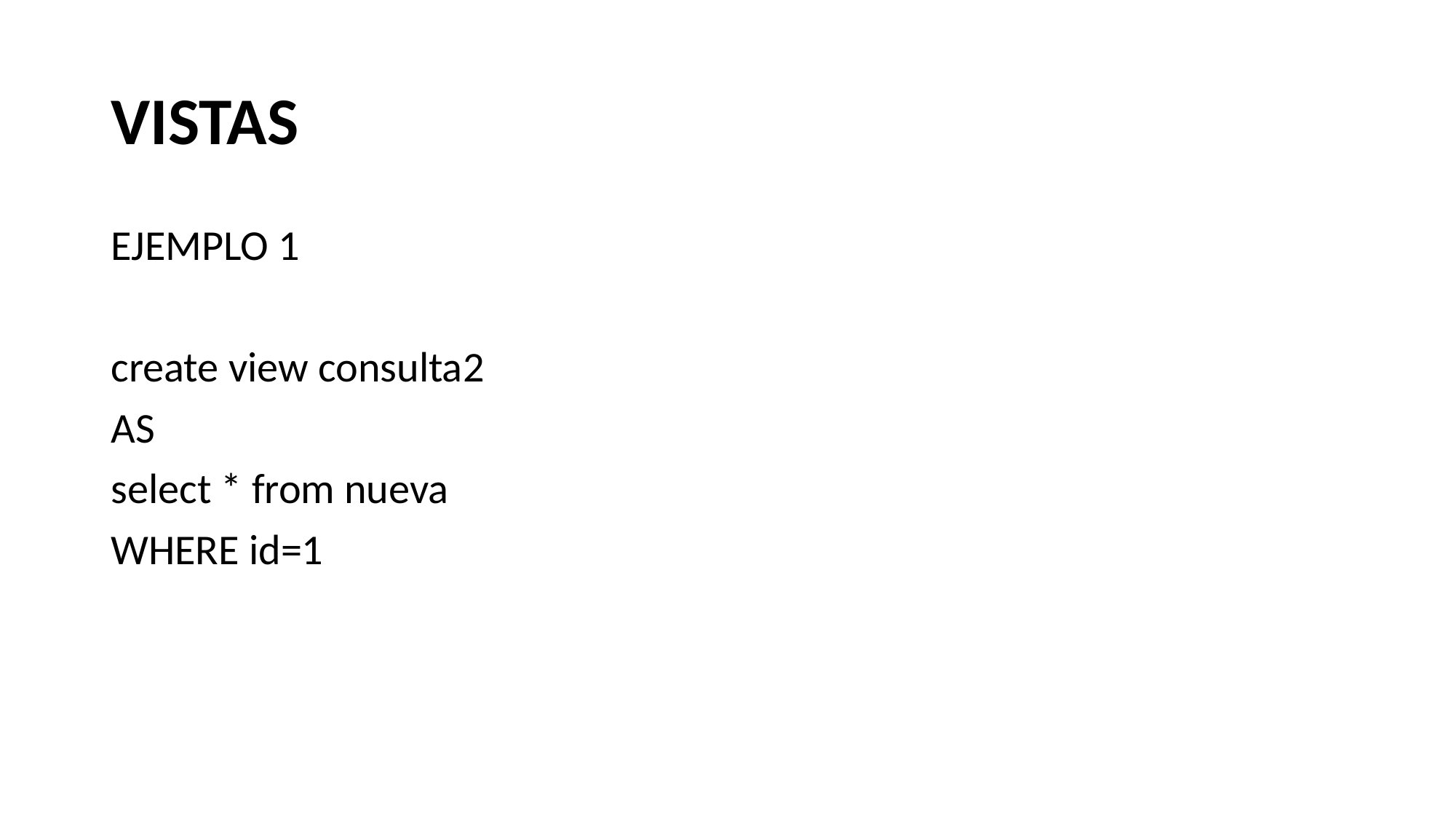

# VISTAS
EJEMPLO 1

create view consulta2
AS
select * from nueva
WHERE id=1